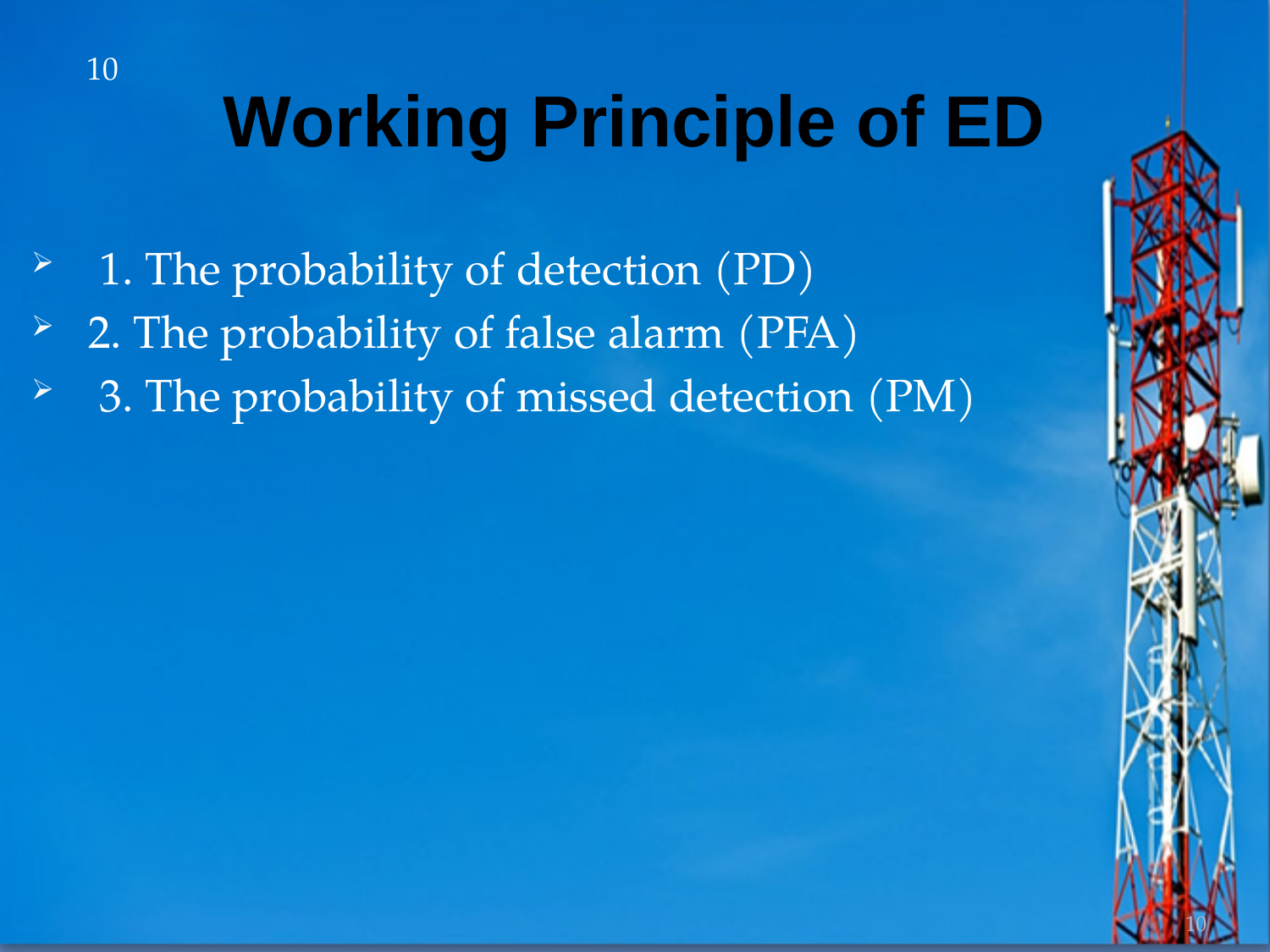

# Working Principle of ED
10
 1. The probability of detection (PD)
2. The probability of false alarm (PFA)
 3. The probability of missed detection (PM)

10